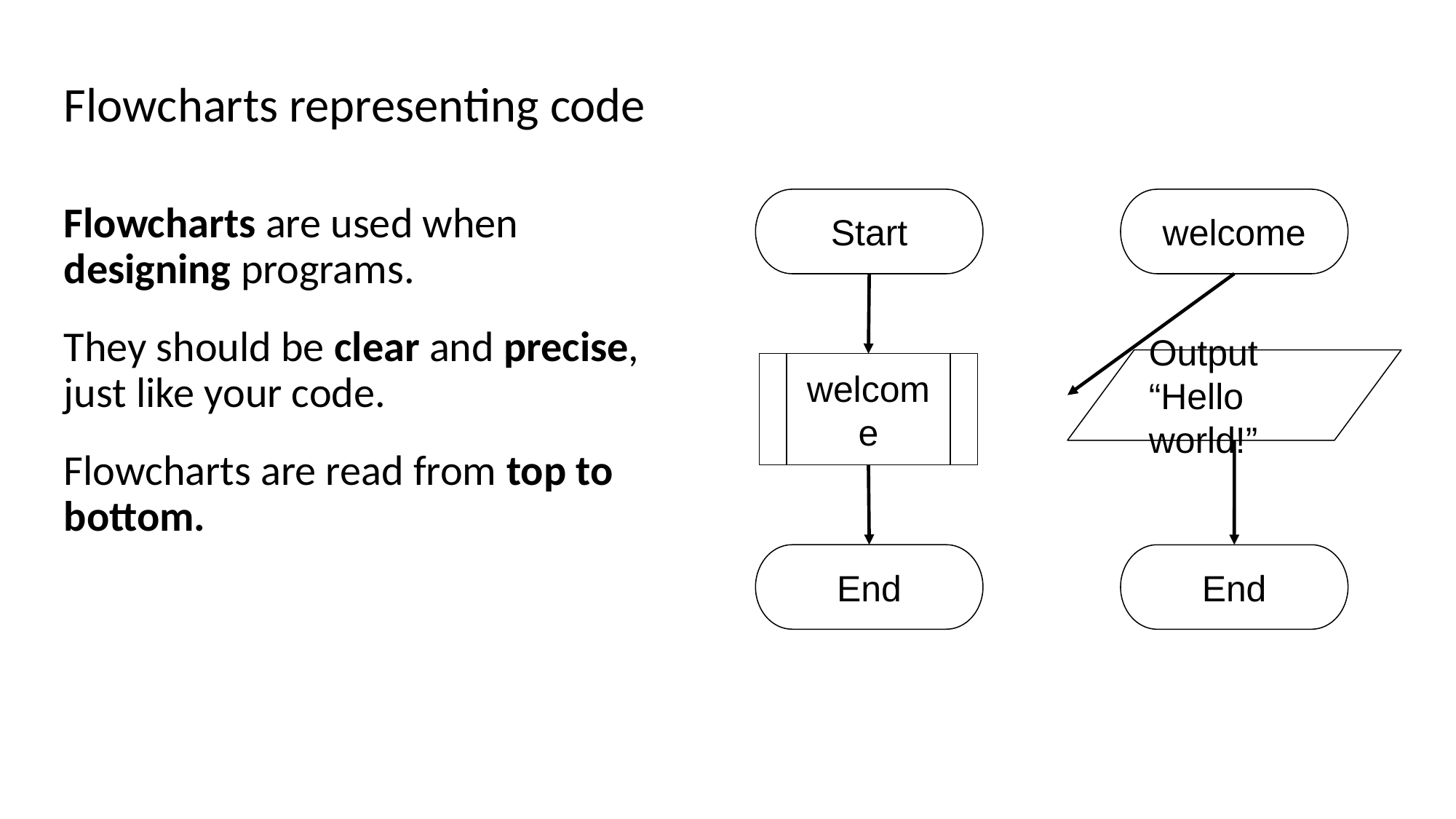

# Flowcharts representing code
Flowcharts are used when designing programs.
They should be clear and precise, just like your code.
Flowcharts are read from top to bottom.
Start
welcome
Output “Hello world!”
welcome
End
End